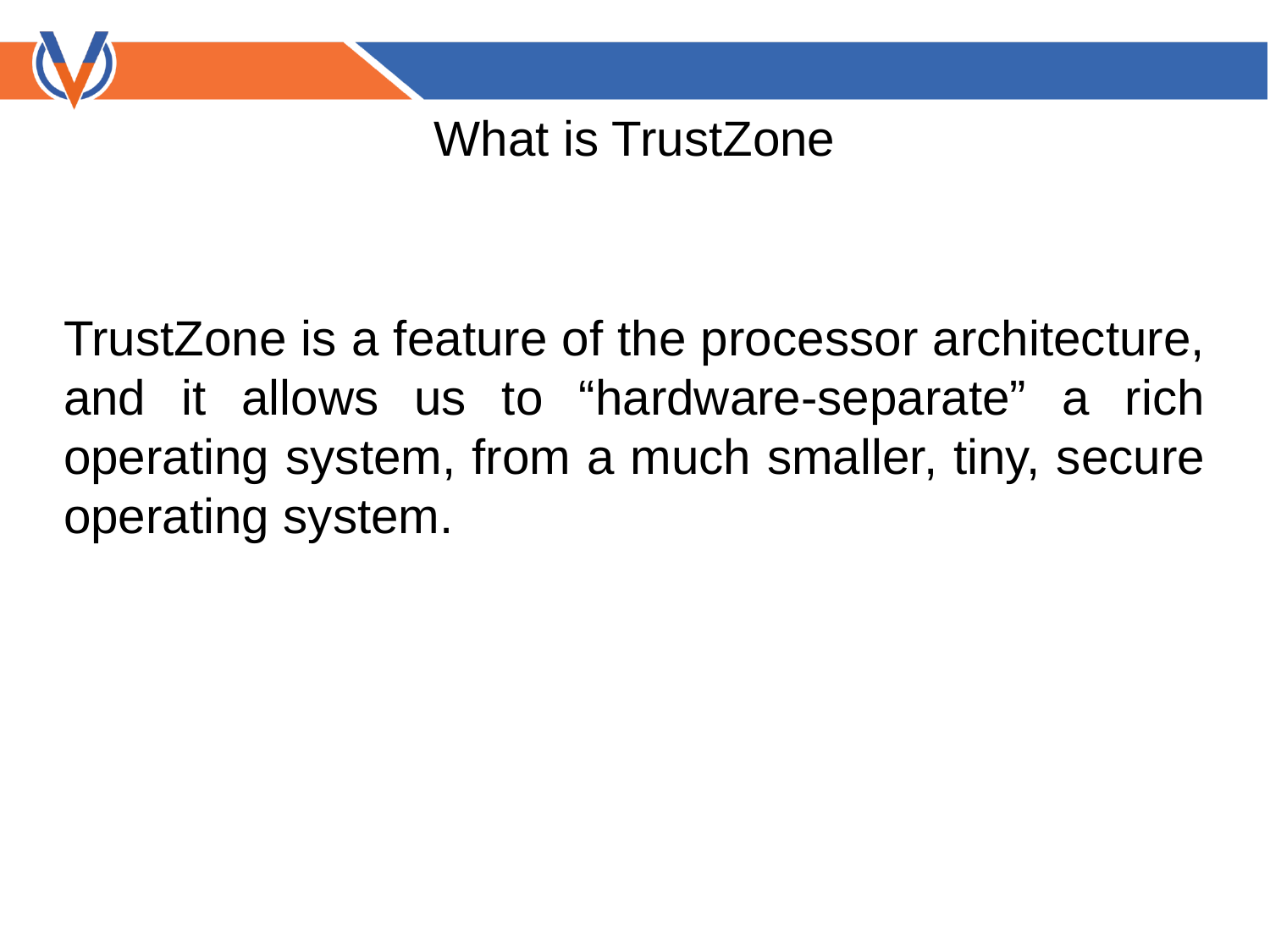

What is TrustZone
TrustZone is a feature of the processor architecture, and it allows us to “hardware-separate” a rich operating system, from a much smaller, tiny, secure operating system.